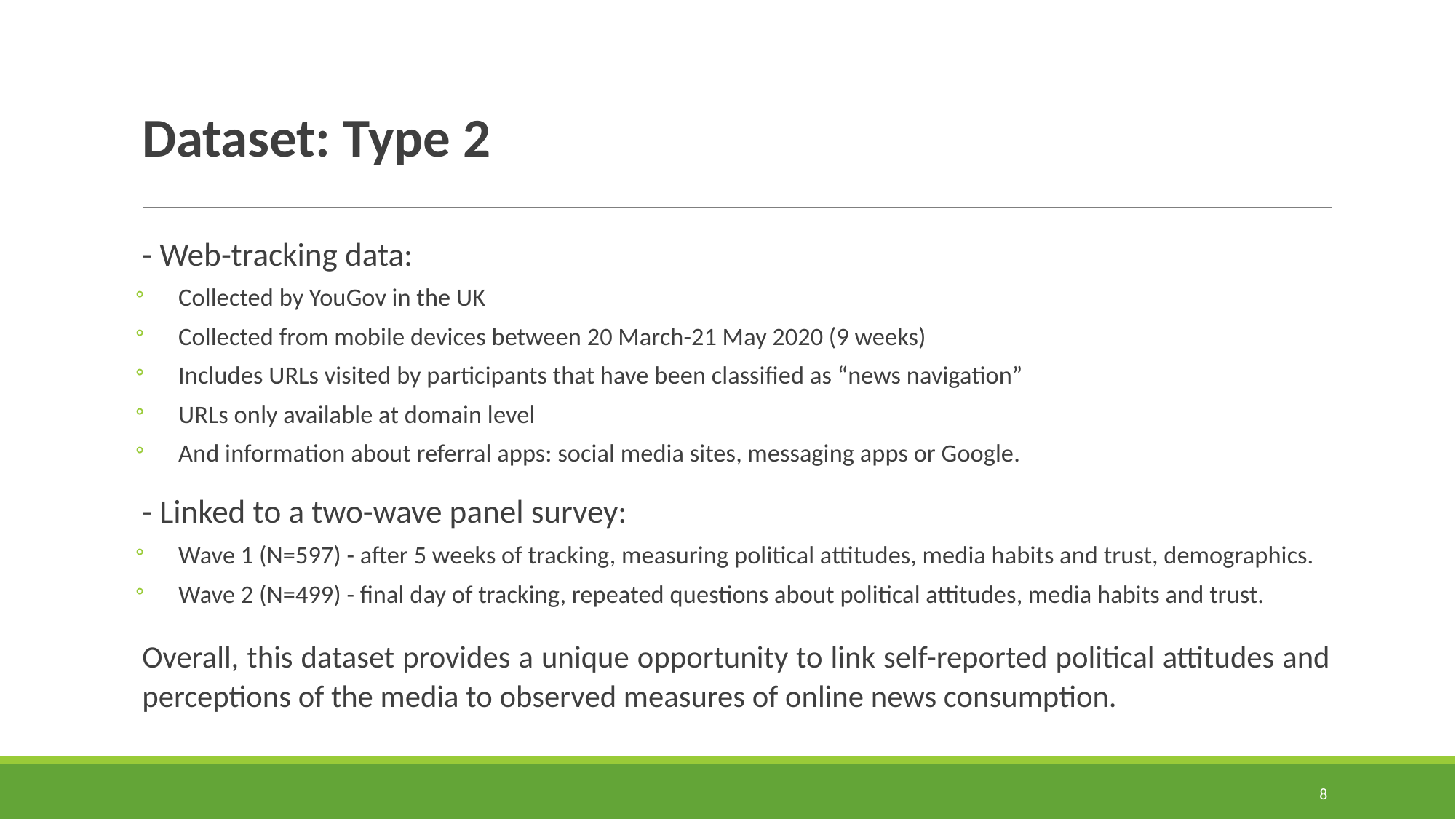

# Dataset: Type 2
- Web-tracking data:
Collected by YouGov in the UK
Collected from mobile devices between 20 March-21 May 2020 (9 weeks)
Includes URLs visited by participants that have been classified as “news navigation”
URLs only available at domain level
And information about referral apps: social media sites, messaging apps or Google.
- Linked to a two-wave panel survey:
Wave 1 (N=597) - after 5 weeks of tracking, measuring political attitudes, media habits and trust, demographics.
Wave 2 (N=499) - final day of tracking, repeated questions about political attitudes, media habits and trust.
Overall, this dataset provides a unique opportunity to link self-reported political attitudes and perceptions of the media to observed measures of online news consumption.
8